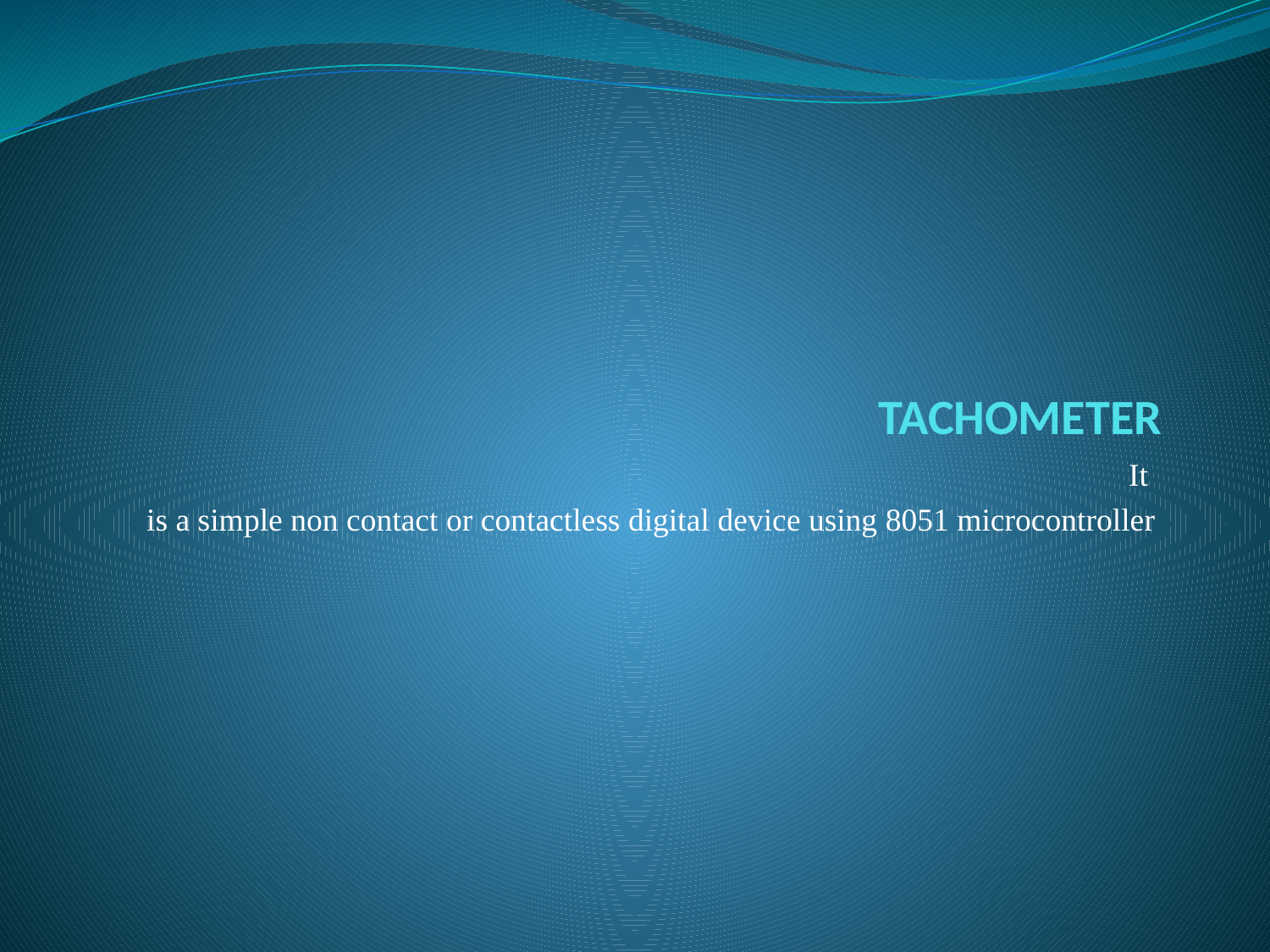

# TACHOMETER
It
 is a simple non contact or contactless digital device using 8051 microcontroller